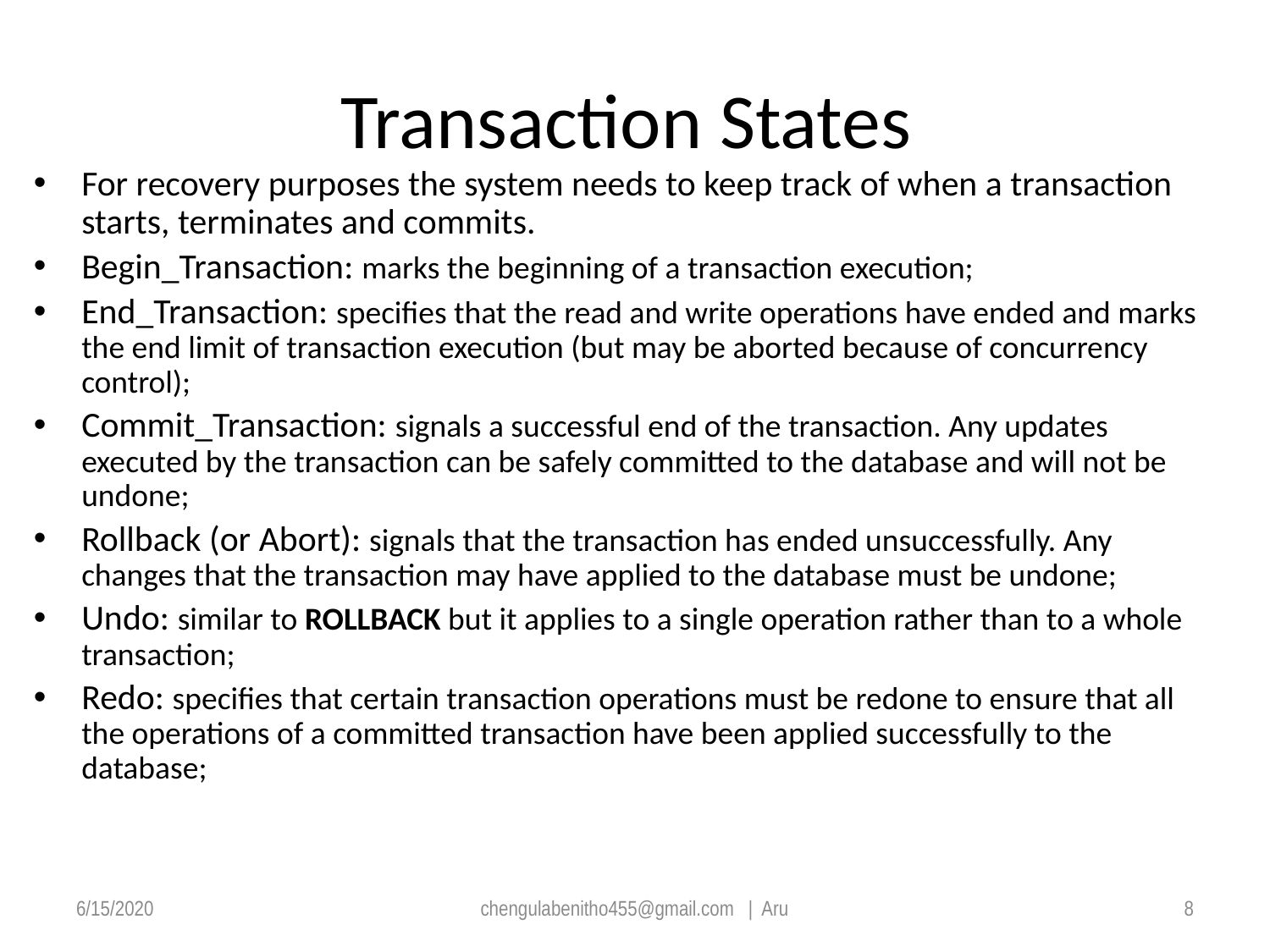

# Transaction States
For recovery purposes the system needs to keep track of when a transaction starts, terminates and commits.
Begin_Transaction: marks the beginning of a transaction execution;
End_Transaction: specifies that the read and write operations have ended and marks the end limit of transaction execution (but may be aborted because of concurrency control);
Commit_Transaction: signals a successful end of the transaction. Any updates executed by the transaction can be safely committed to the database and will not be undone;
Rollback (or Abort): signals that the transaction has ended unsuccessfully. Any changes that the transaction may have applied to the database must be undone;
Undo: similar to ROLLBACK but it applies to a single operation rather than to a whole transaction;
Redo: specifies that certain transaction operations must be redone to ensure that all the operations of a committed transaction have been applied successfully to the database;
6/15/2020
chengulabenitho455@gmail.com   |  Aru
8